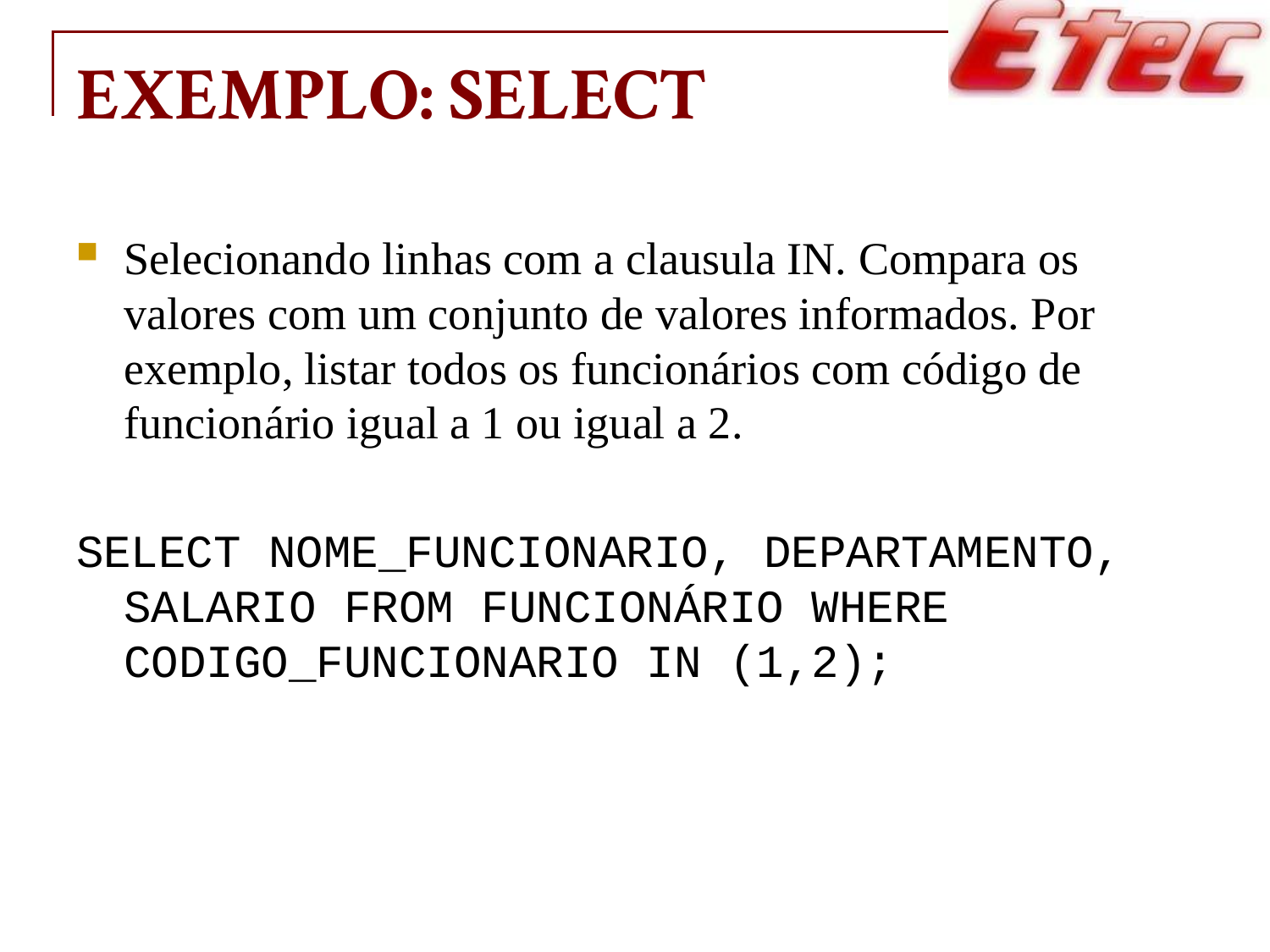

# Exemplo: SELECT
Selecionando linhas com a clausula IN. Compara os valores com um conjunto de valores informados. Por exemplo, listar todos os funcionários com código de funcionário igual a 1 ou igual a 2.

SELECT NOME_FUNCIONARIO, DEPARTAMENTO, SALARIO FROM FUNCIONÁRIO WHERE CODIGO_FUNCIONARIO IN (1,2);